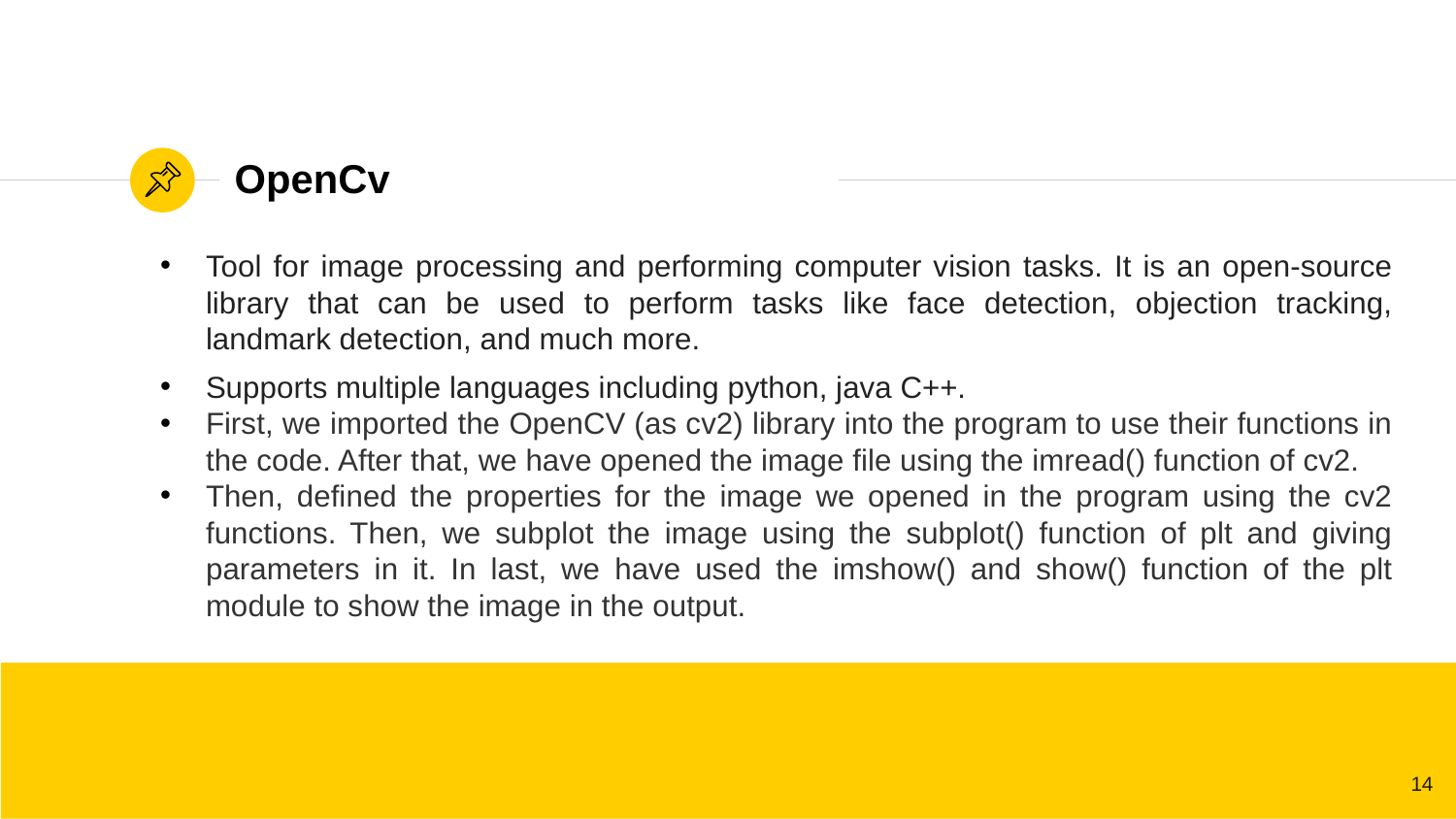

# OpenCv

Tool for image processing and performing computer vision tasks. It is an open-source library that can be used to perform tasks like face detection, objection tracking, landmark detection, and much more.
Supports multiple languages including python, java C++.
First, we imported the OpenCV (as cv2) library into the program to use their functions in the code. After that, we have opened the image file using the imread() function of cv2.
Then, defined the properties for the image we opened in the program using the cv2 functions. Then, we subplot the image using the subplot() function of plt and giving parameters in it. In last, we have used the imshow() and show() function of the plt module to show the image in the output.

14